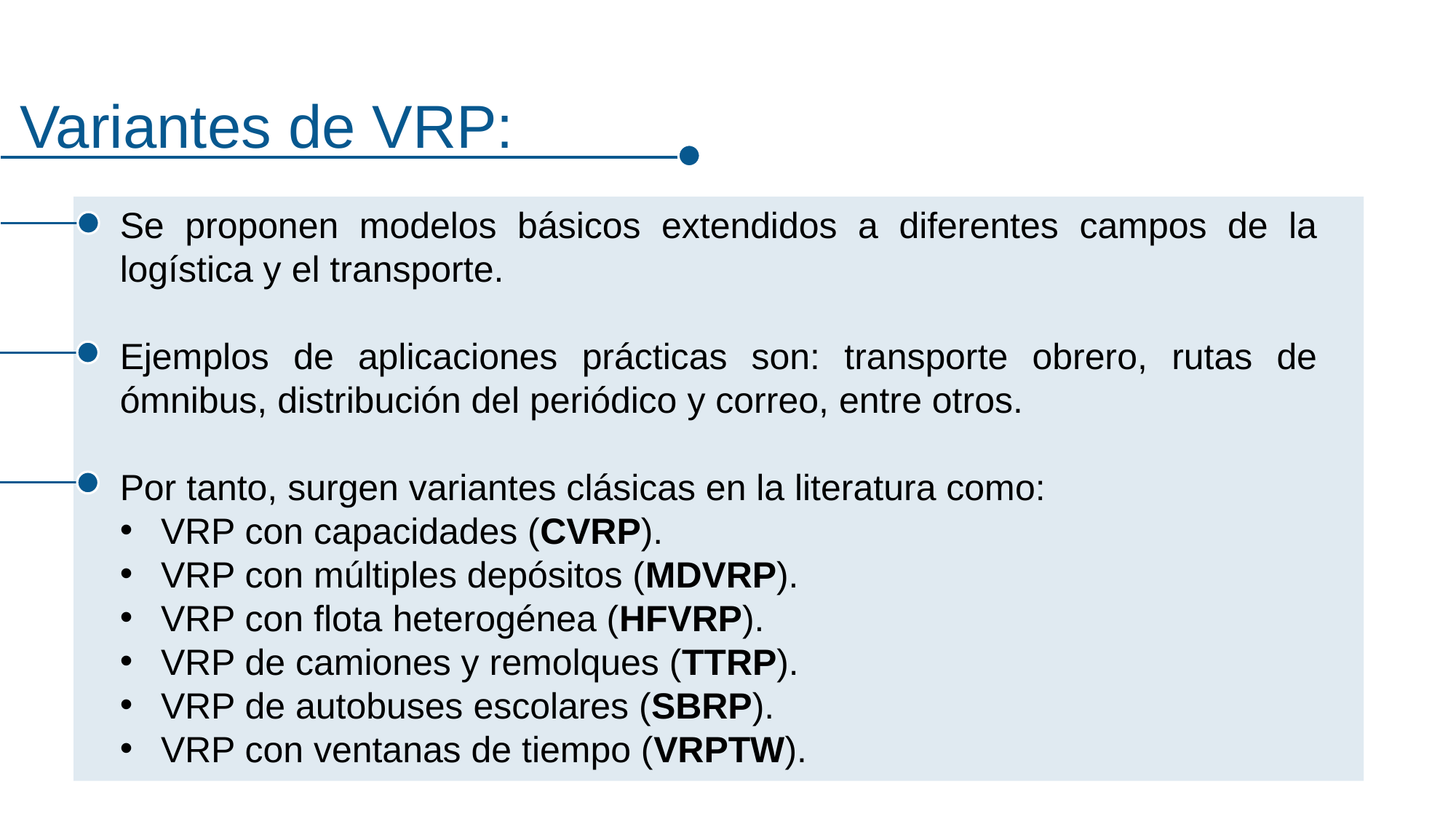

Variantes de VRP:

Se proponen modelos básicos extendidos a diferentes campos de la logística y el transporte.

Ejemplos de aplicaciones prácticas son: transporte obrero, rutas de ómnibus, distribución del periódico y correo, entre otros.

Por tanto, surgen variantes clásicas en la literatura como:
VRP con capacidades (CVRP).
VRP con múltiples depósitos (MDVRP).
VRP con flota heterogénea (HFVRP).
VRP de camiones y remolques (TTRP).
VRP de autobuses escolares (SBRP).
VRP con ventanas de tiempo (VRPTW).